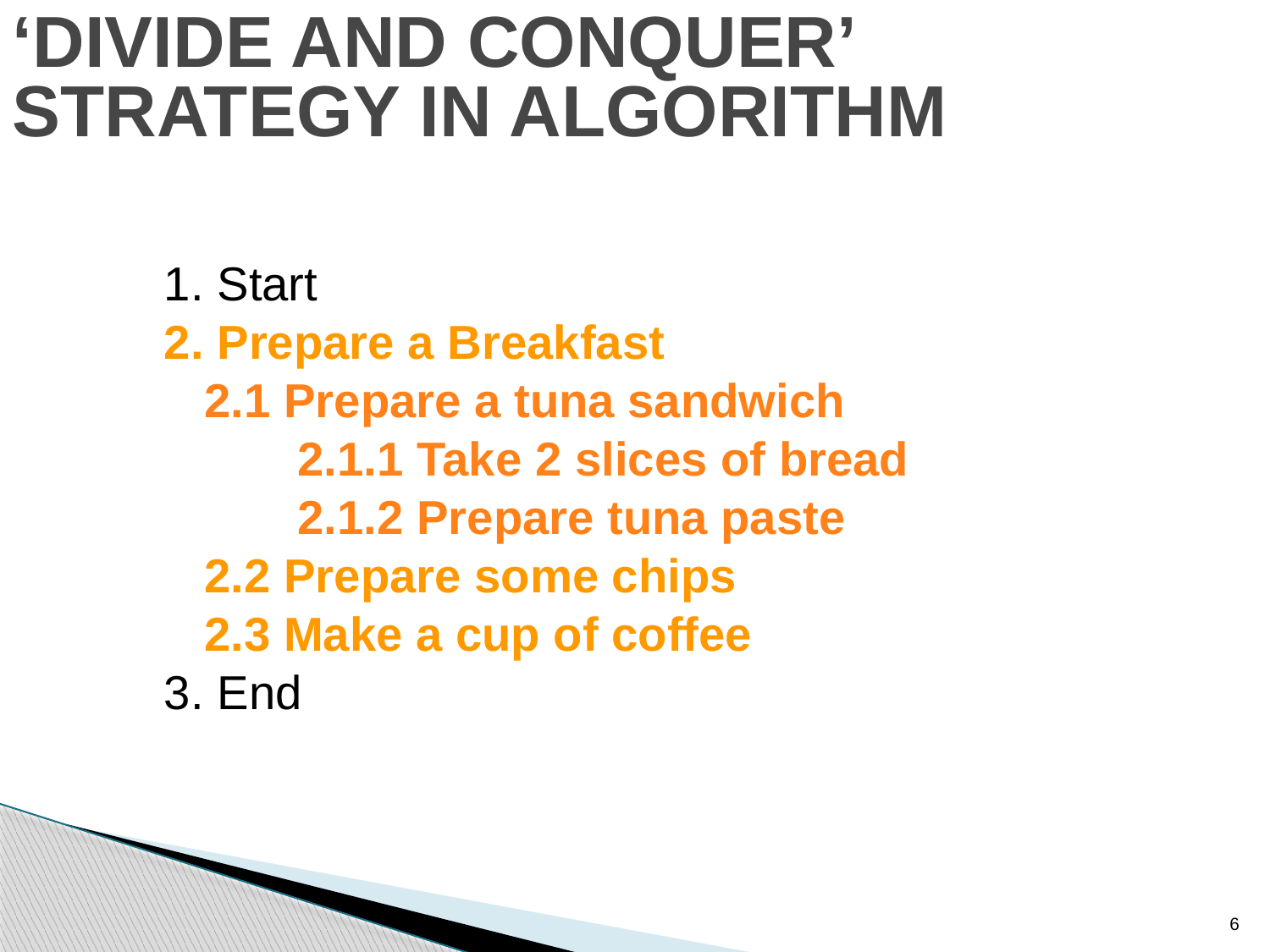

# ‘Divide and Conquer’ Strategy in Algorithm
1. Start
2. Prepare a Breakfast
   2.1 Prepare a tuna sandwich
          2.1.1 Take 2 slices of bread
          2.1.2 Prepare tuna paste
   2.2 Prepare some chips
   2.3 Make a cup of coffee
3. End
6